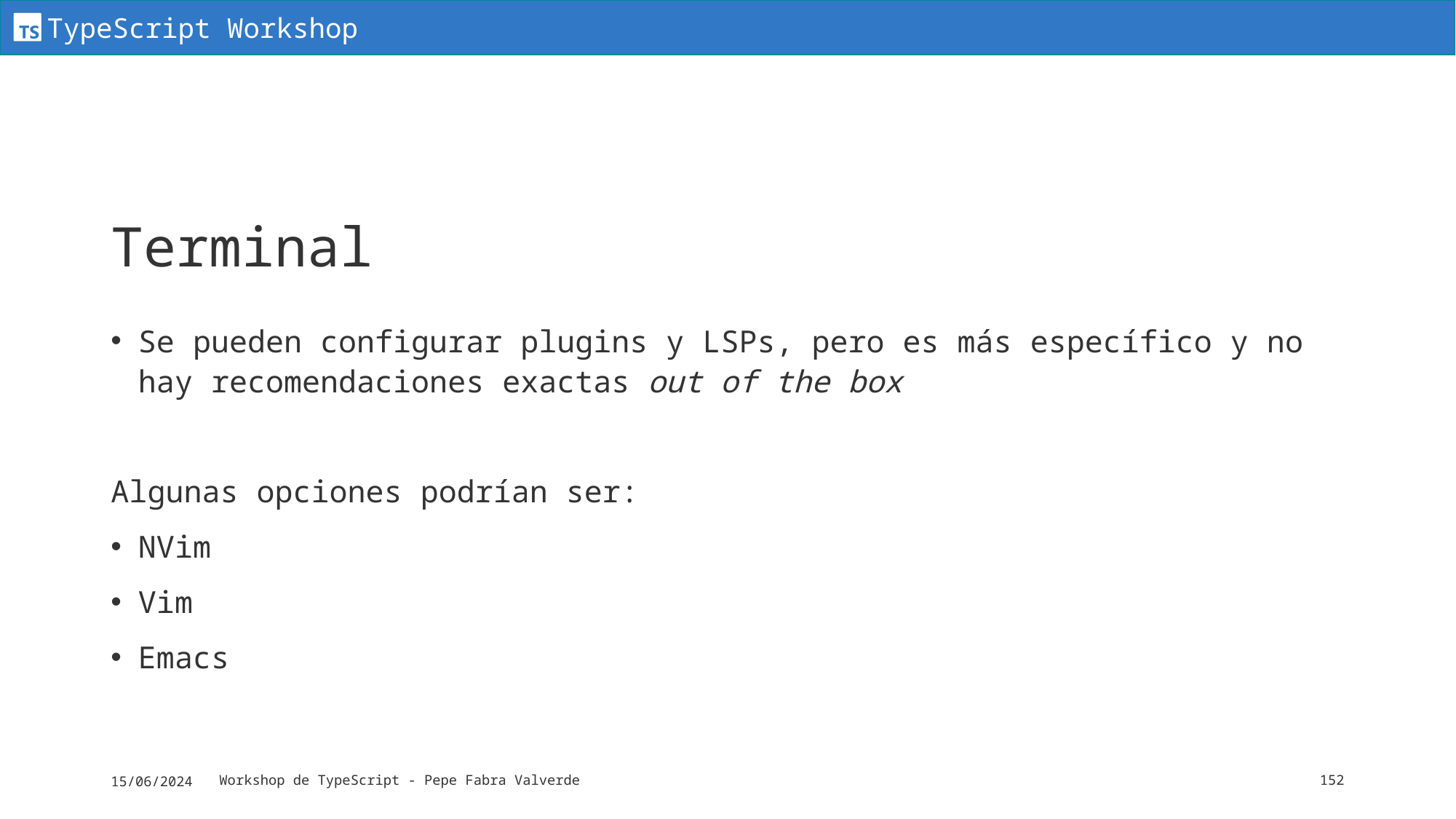

# Terminal
Se pueden configurar plugins y LSPs, pero es más específico y no hay recomendaciones exactas out of the box

Algunas opciones podrían ser:
NVim
Vim
Emacs
15/06/2024
Workshop de TypeScript - Pepe Fabra Valverde
152